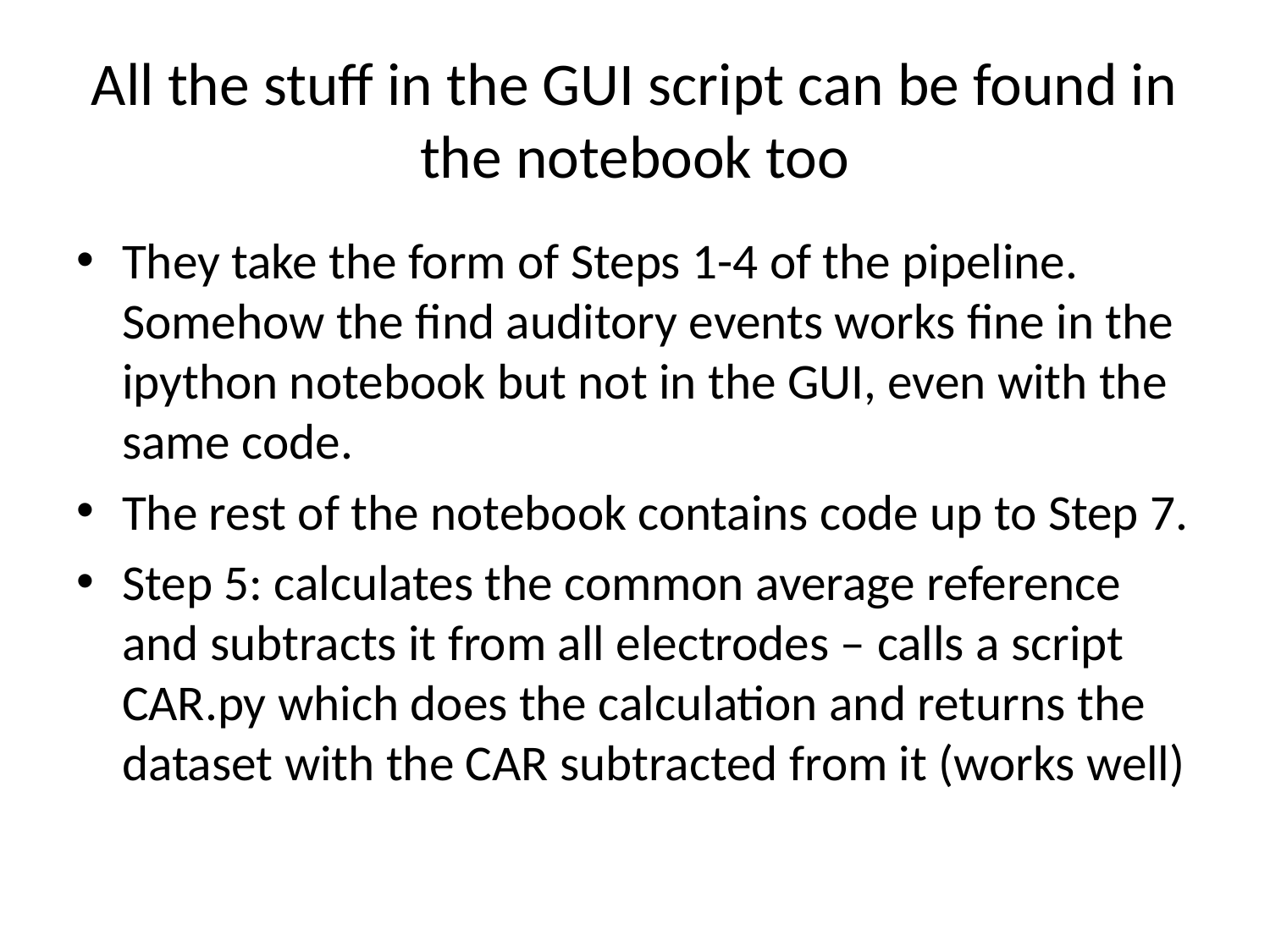

# All the stuff in the GUI script can be found in the notebook too
They take the form of Steps 1-4 of the pipeline. Somehow the find auditory events works fine in the ipython notebook but not in the GUI, even with the same code.
The rest of the notebook contains code up to Step 7.
Step 5: calculates the common average reference and subtracts it from all electrodes – calls a script CAR.py which does the calculation and returns the dataset with the CAR subtracted from it (works well)